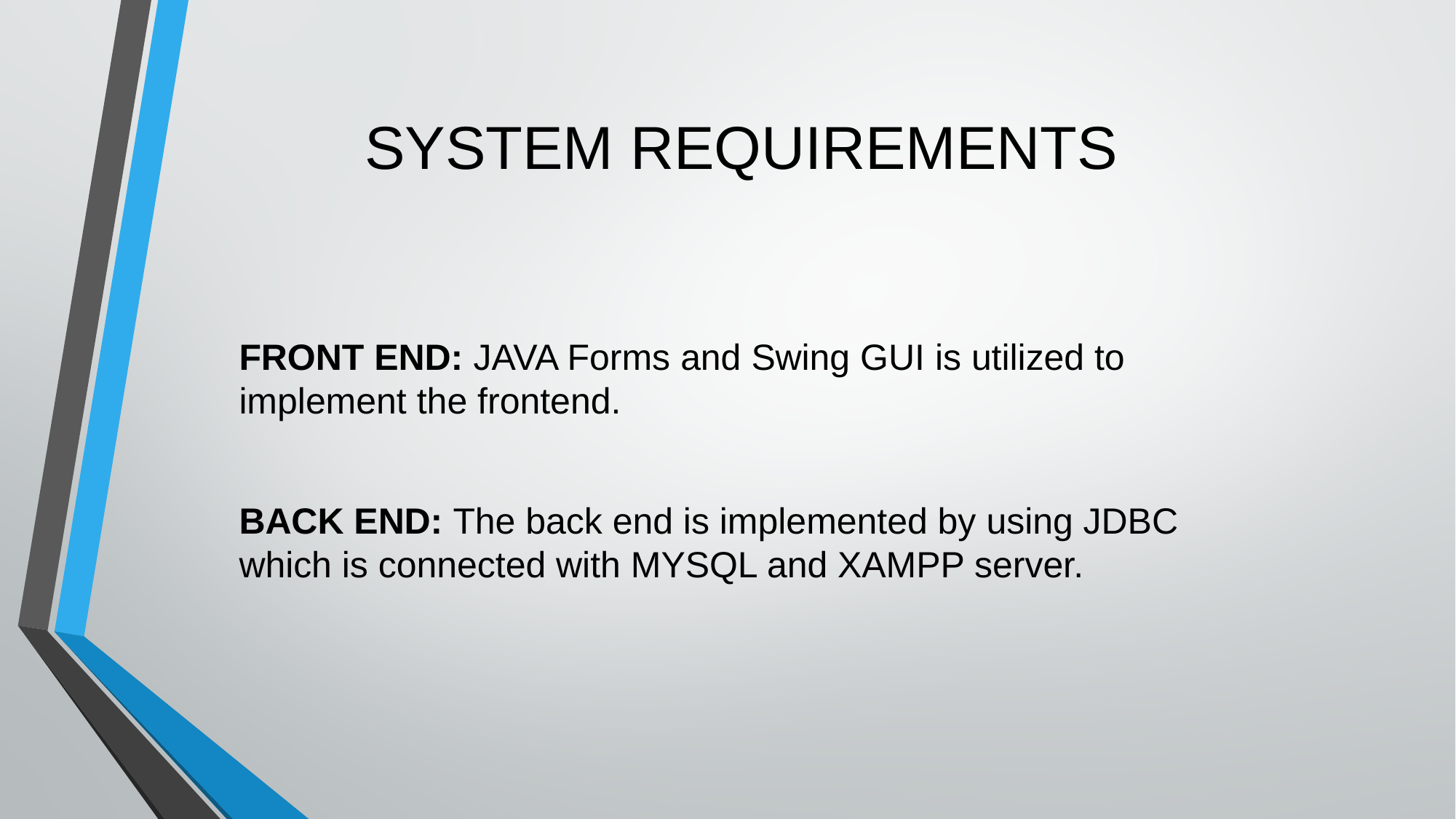

# SYSTEM REQUIREMENTS
FRONT END: JAVA Forms and Swing GUI is utilized to implement the frontend.

BACK END: The back end is implemented by using JDBC which is connected with MYSQL and XAMPP server.